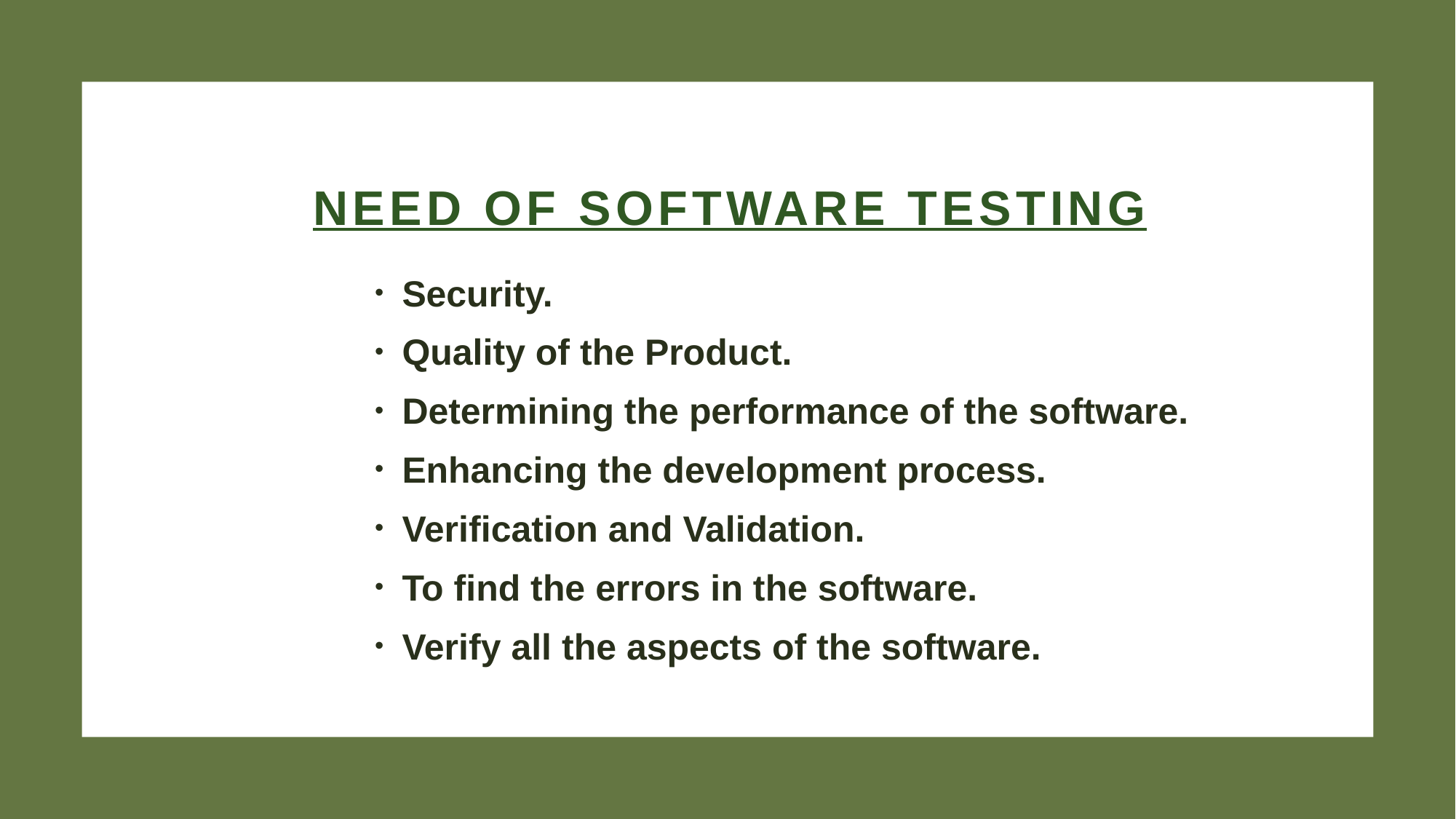

# Need of software testing
Security.
Quality of the Product.
Determining the performance of the software.
Enhancing the development process.
Verification and Validation.
To find the errors in the software.
Verify all the aspects of the software.